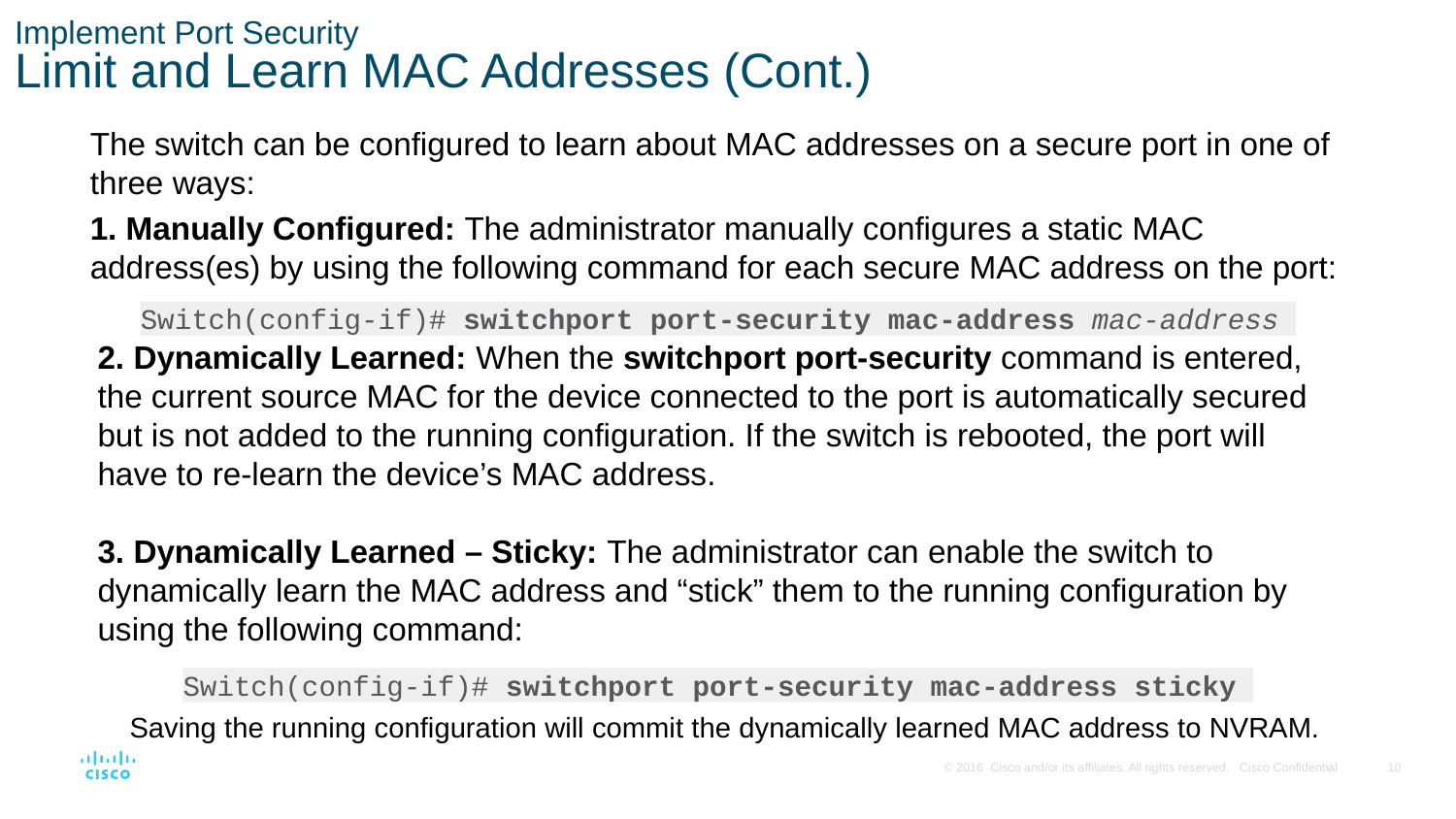

# Implement Port Security Limit and Learn MAC Addresses (Cont.)
The switch can be configured to learn about MAC addresses on a secure port in one of three ways:
1. Manually Configured: The administrator manually configures a static MAC address(es) by using the following command for each secure MAC address on the port:

Switch(config-if)# switchport port-security mac-address mac-address
2. Dynamically Learned: When the switchport port-security command is entered, the current source MAC for the device connected to the port is automatically secured but is not added to the running configuration. If the switch is rebooted, the port will have to re-learn the device’s MAC address.

3. Dynamically Learned – Sticky: The administrator can enable the switch to dynamically learn the MAC address and “stick” them to the running configuration by using the following command:

Switch(config-if)# switchport port-security mac-address sticky
Saving the running configuration will commit the dynamically learned MAC address to NVRAM.